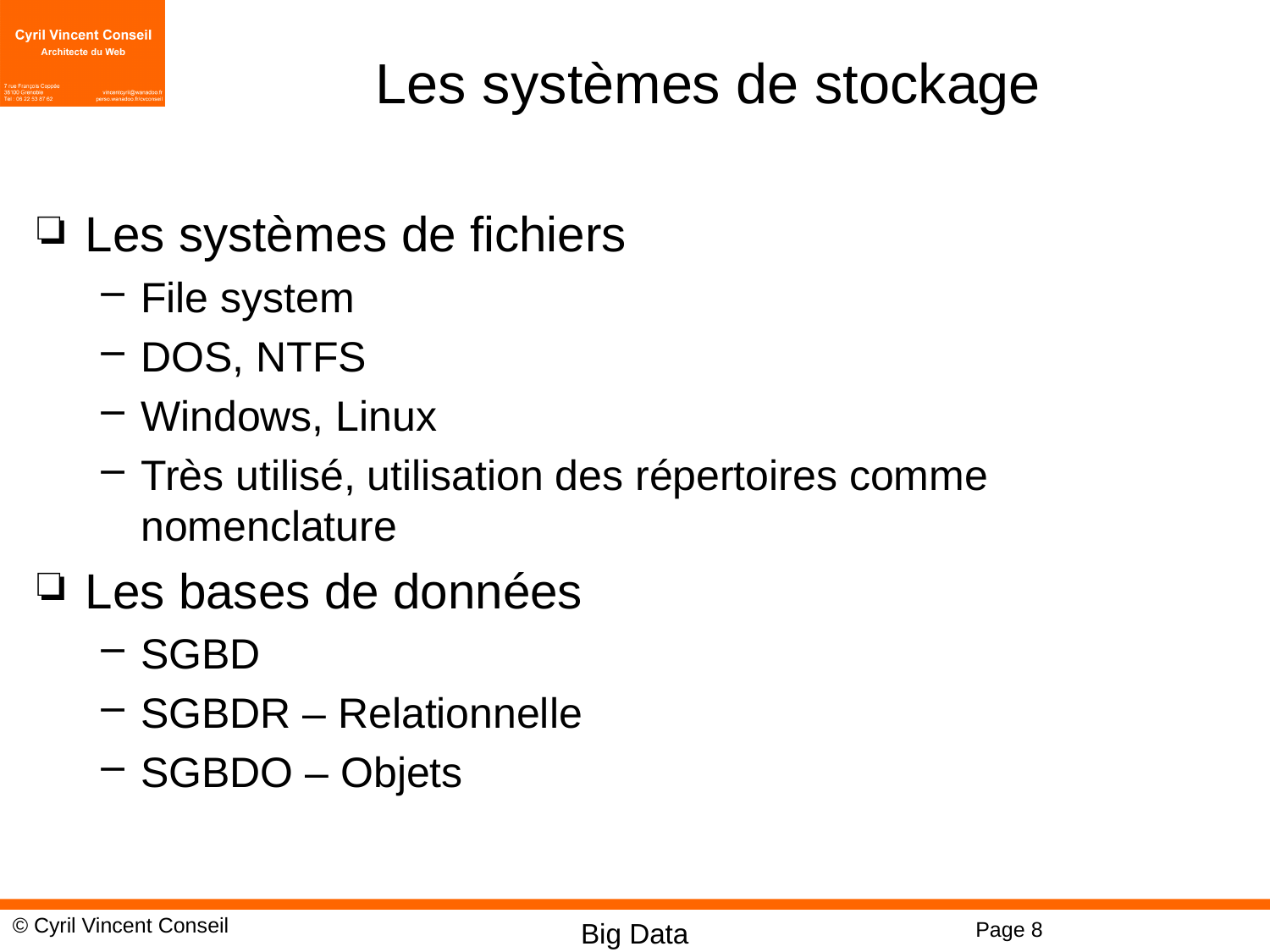

# Les systèmes de stockage
Les systèmes de fichiers
File system
DOS, NTFS
Windows, Linux
Très utilisé, utilisation des répertoires comme nomenclature
Les bases de données
SGBD
SGBDR – Relationnelle
SGBDO – Objets